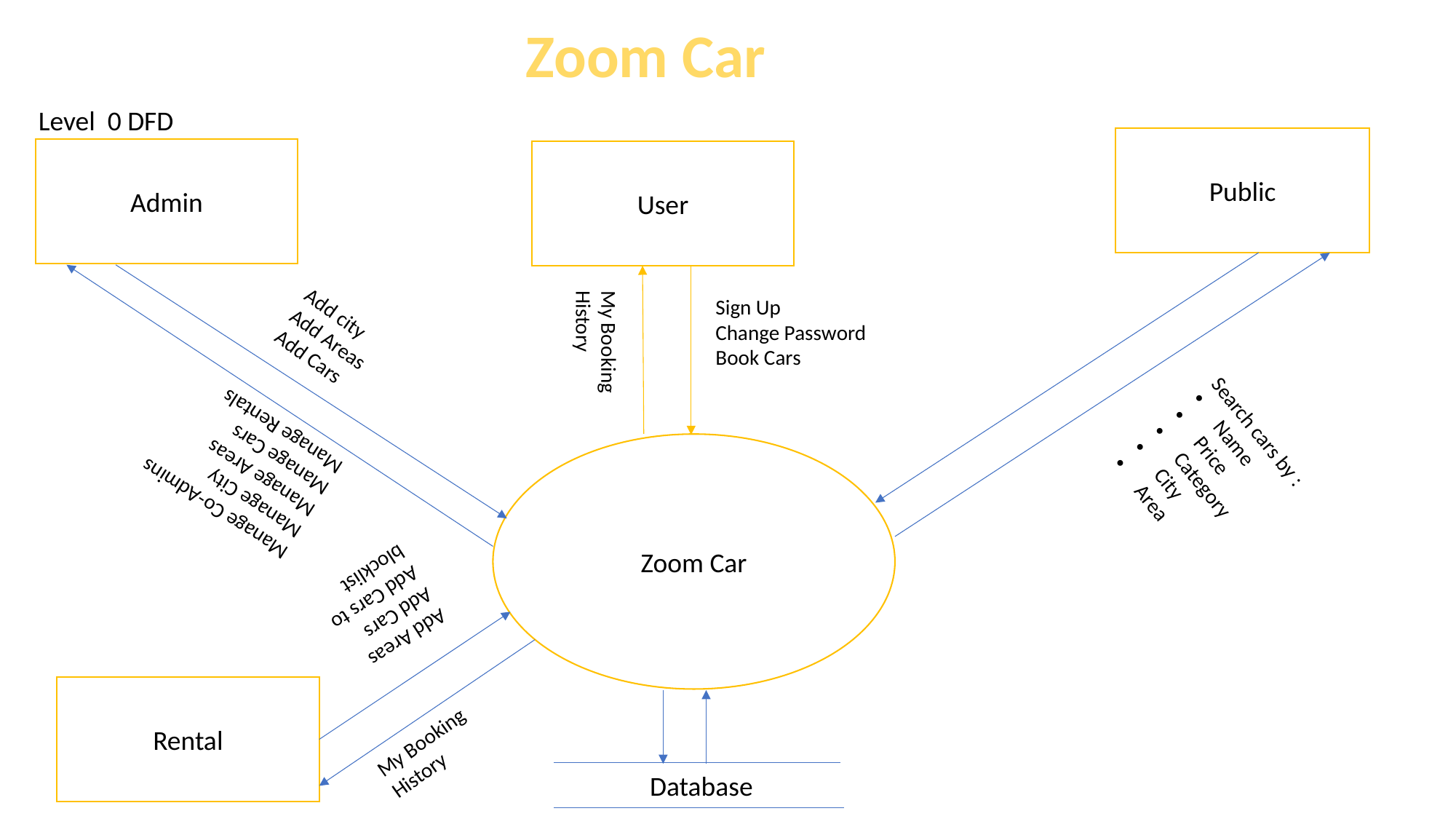

Zoom Car
Level  0 DFD
Public
Admin
User
Sign Up
Change Password
Book Cars
Add city
Add Areas
Add Cars
My Booking History
Manage Co-Admins
Manage City
Manage Areas
Manage Cars
Manage Rentals
Search cars by :
Name
Price
Category
City
Area
Zoom Car
Add Areas
Add Cars
Add Cars to blocklist
Rental
My Booking History
Database